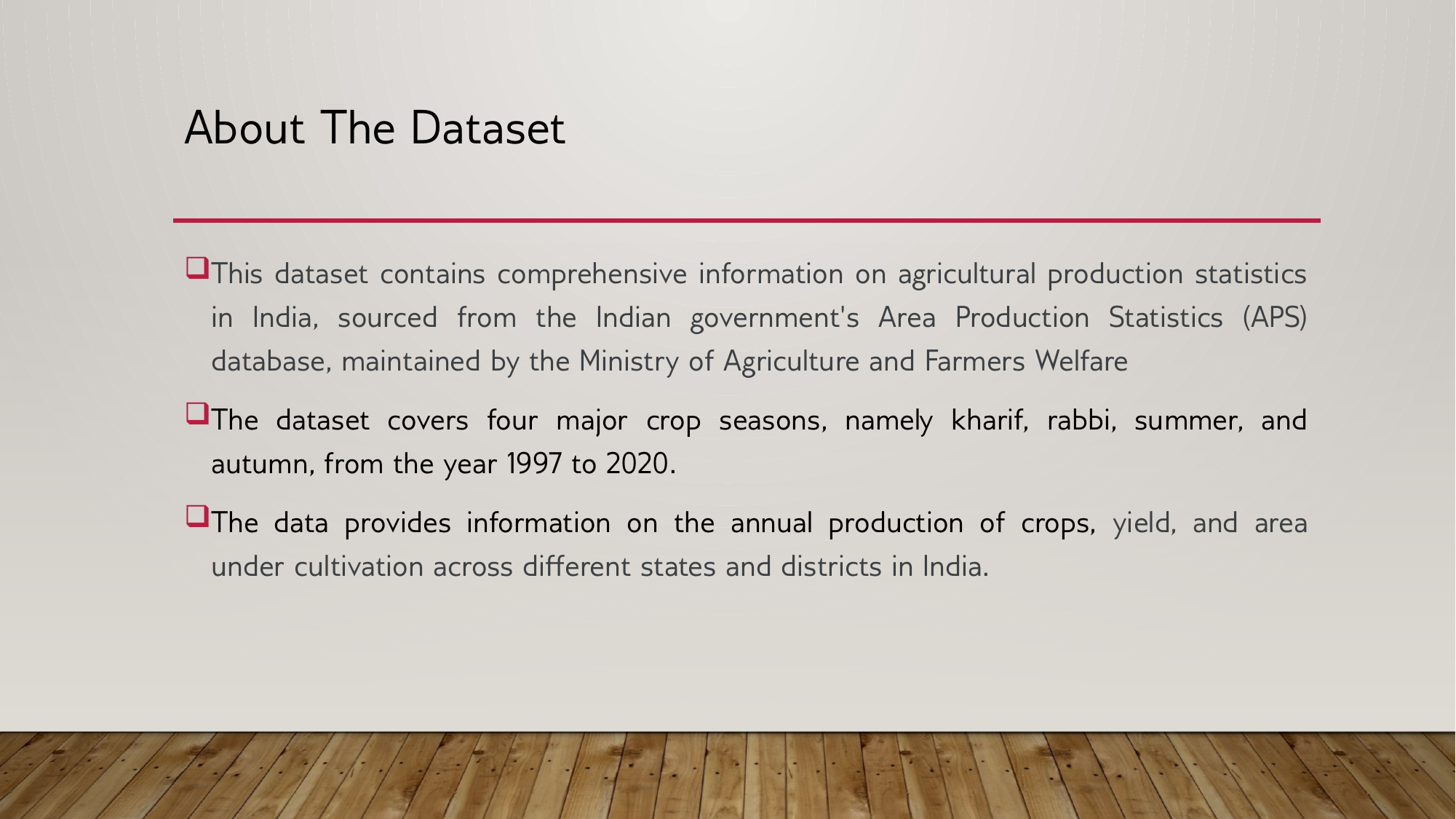

# About The Dataset
This dataset contains comprehensive information on agricultural production statistics in India, sourced from the Indian government's Area Production Statistics (APS) database, maintained by the Ministry of Agriculture and Farmers Welfare
The dataset covers four major crop seasons, namely kharif, rabbi, summer, and autumn, from the year 1997 to 2020.
The data provides information on the annual production of crops, yield, and area under cultivation across different states and districts in India.